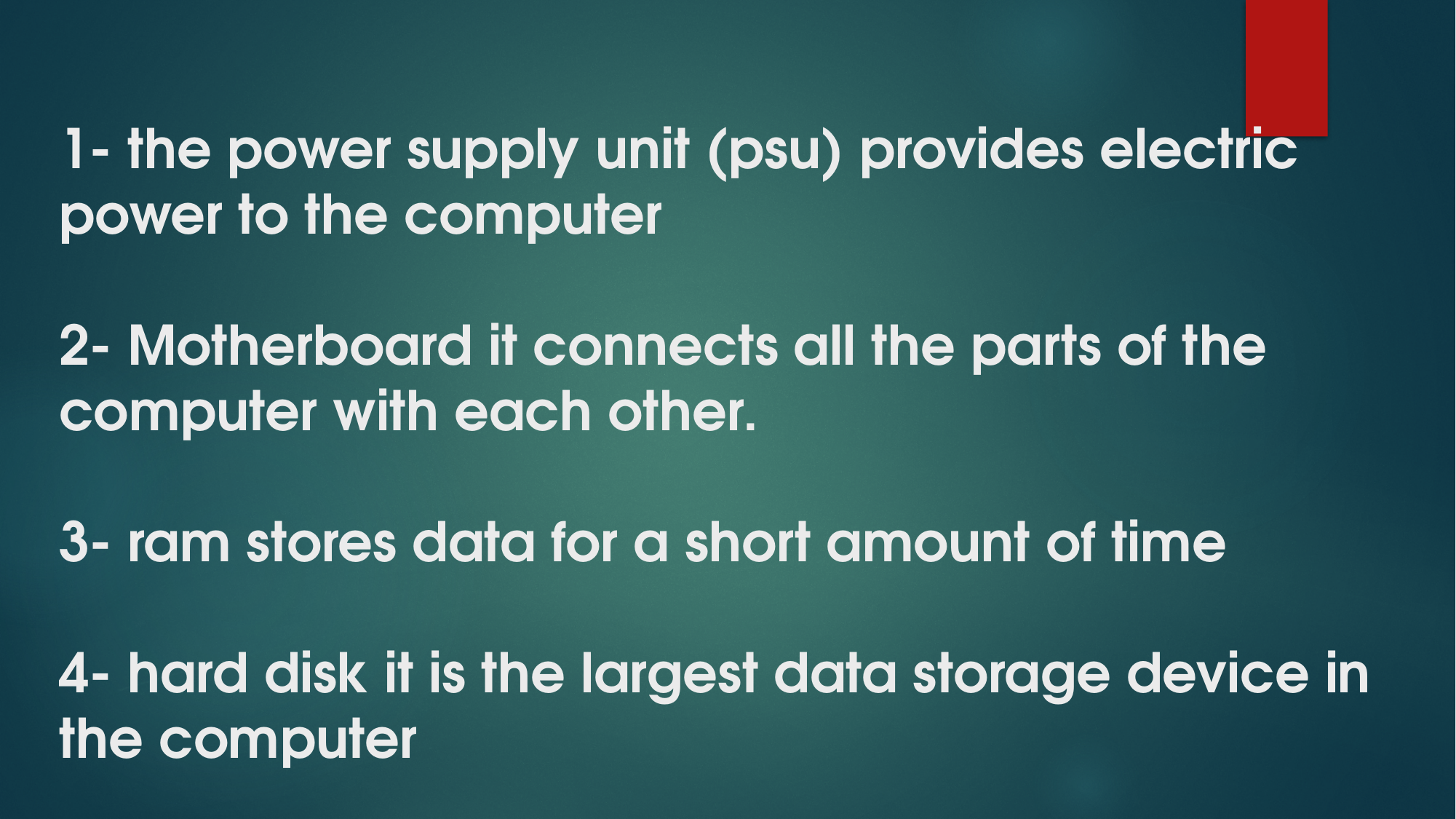

# 1- the power supply unit (psu) provides electric power to the computer 2- Motherboard it connects all the parts of the computer with each other. 3- ram stores data for a short amount of time 4- hard disk it is the largest data storage device in the computer